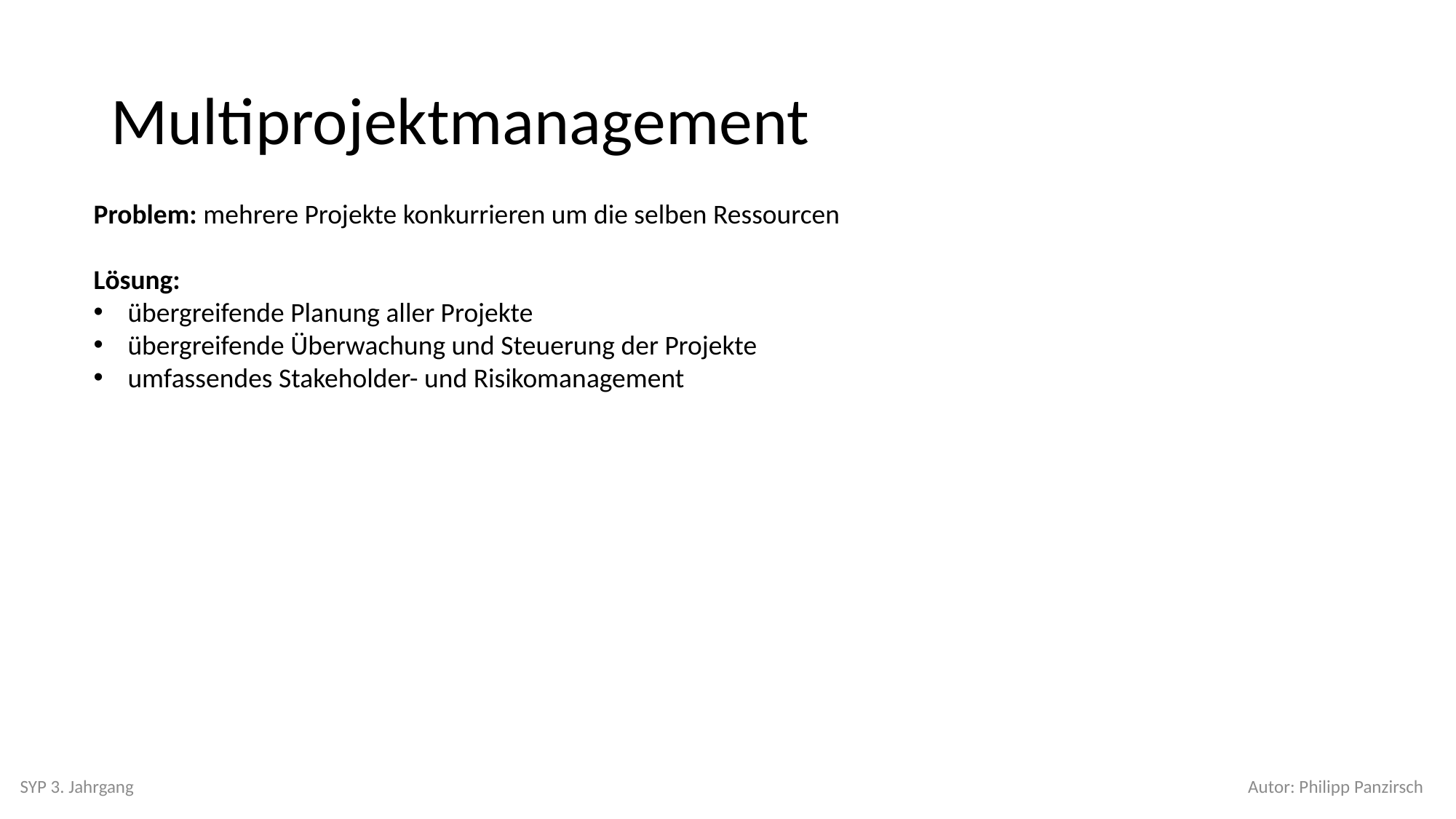

# Multiprojektmanagement
Problem: mehrere Projekte konkurrieren um die selben Ressourcen

Lösung:
übergreifende Planung aller Projekte
übergreifende Überwachung und Steuerung der Projekte
umfassendes Stakeholder- und Risikomanagement
SYP 3. Jahrgang
Autor: Philipp Panzirsch